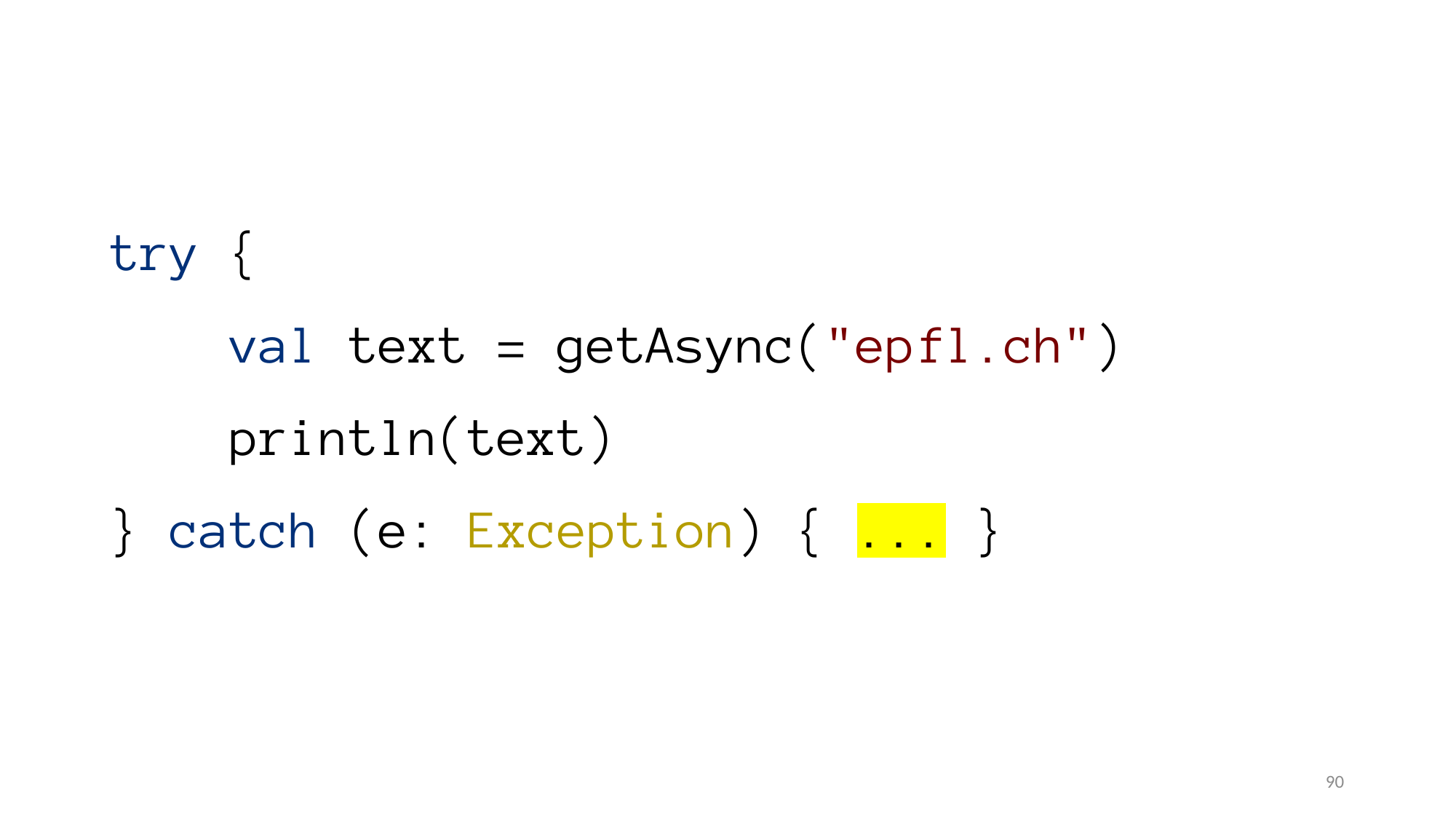

try {
    val text = getAsync("epfl.ch")
    println(text)
} catch (e: Exception) { ... }
90